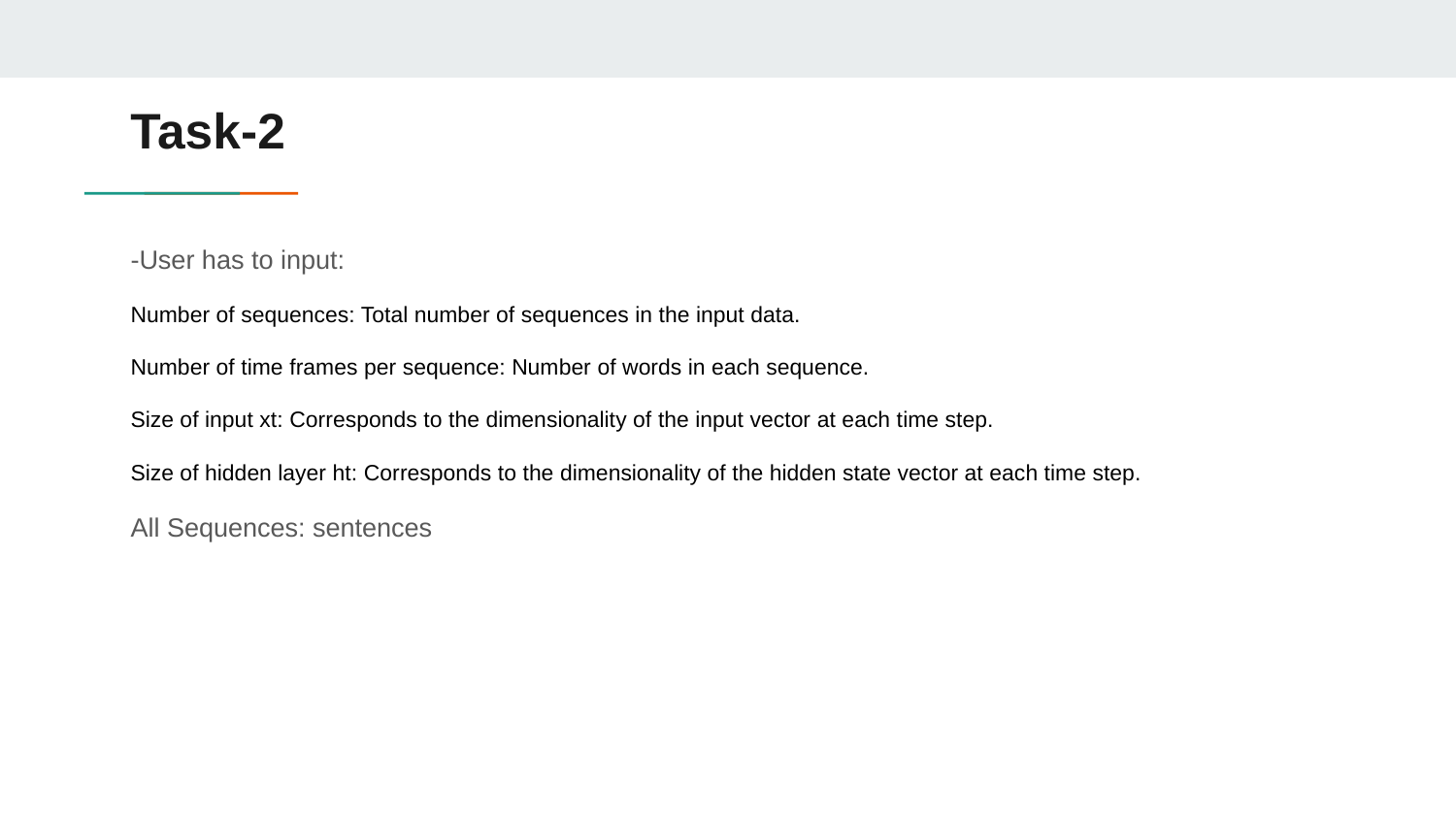

# Task-2
-User has to input:
Number of sequences: Total number of sequences in the input data.
Number of time frames per sequence: Number of words in each sequence.
Size of input xt​: Corresponds to the dimensionality of the input vector at each time step.
Size of hidden layer ht​: Corresponds to the dimensionality of the hidden state vector at each time step.
All Sequences: sentences